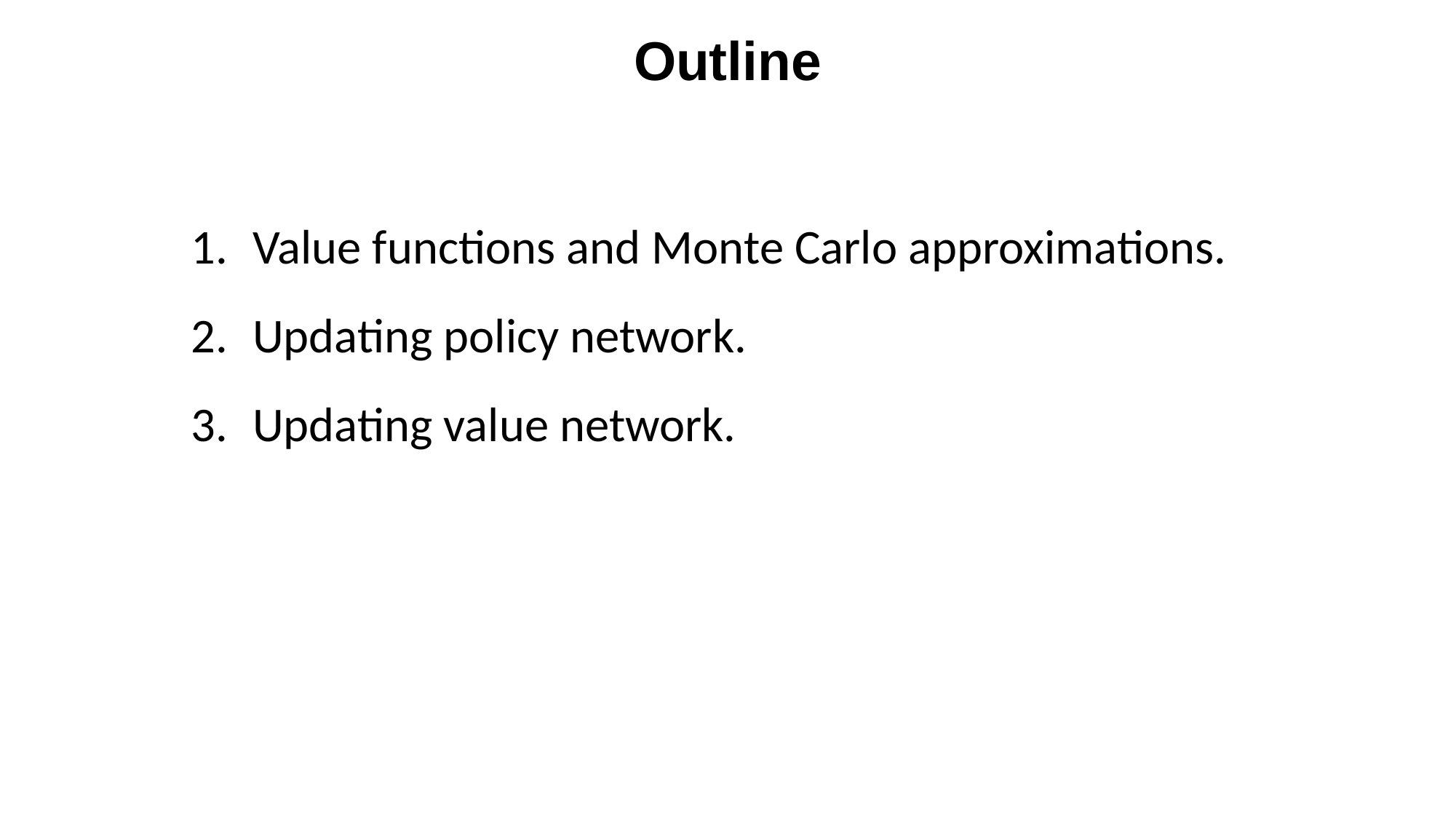

# Outline
Value functions and Monte Carlo approximations.
Updating policy network.
Updating value network.